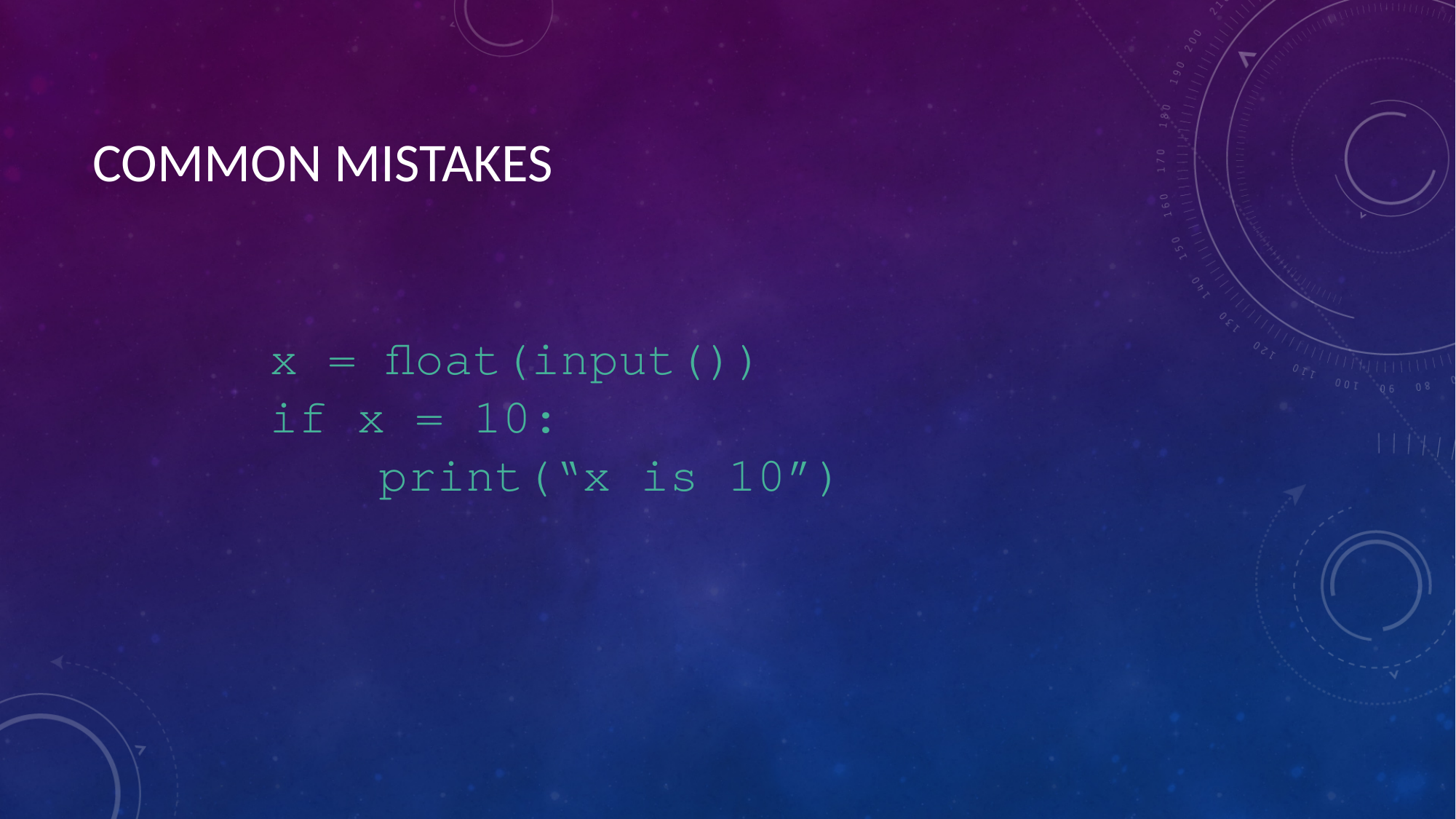

# Common Mistakes
x = float(input())
if x = 10:
	print(“x is 10”)